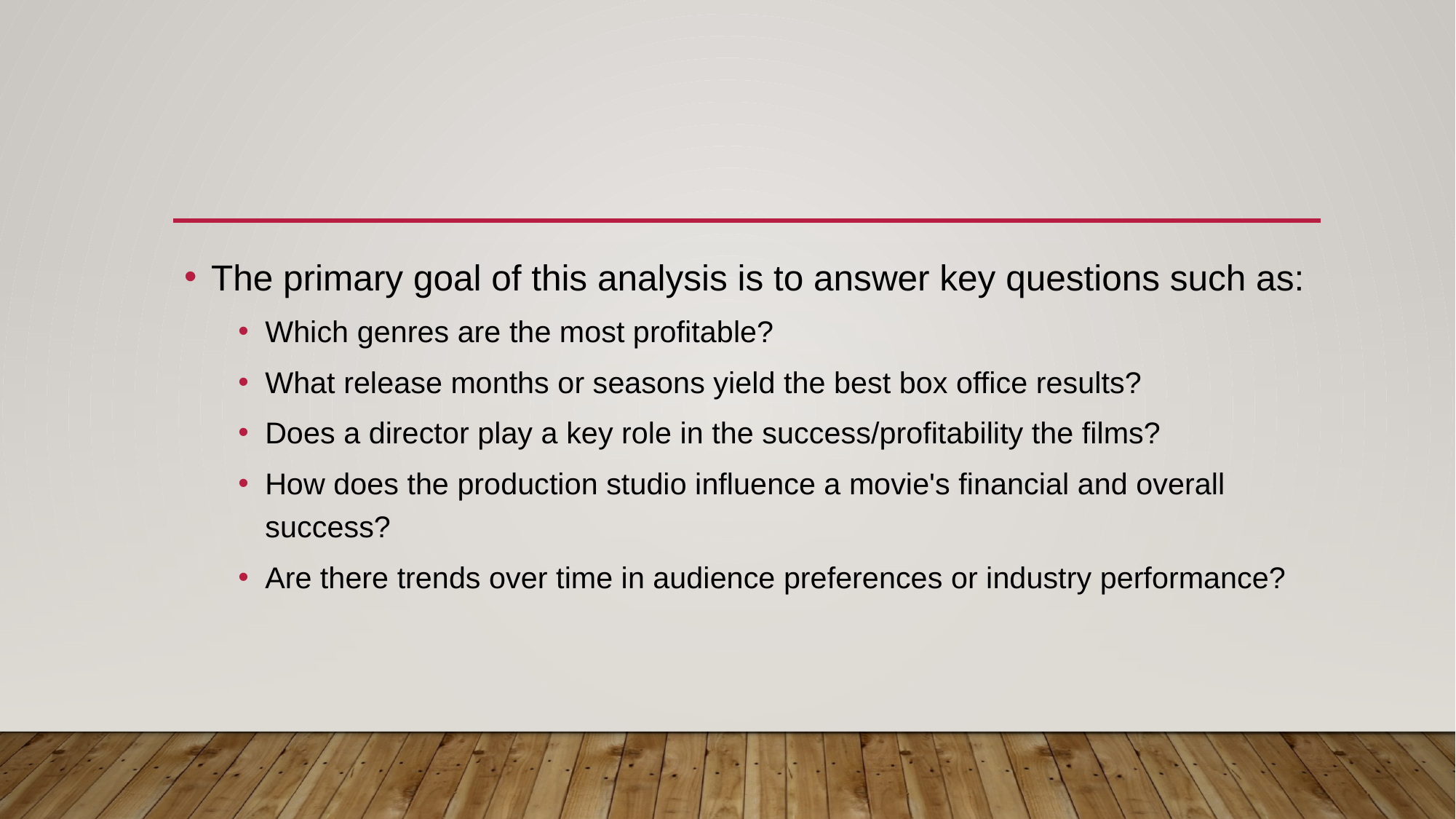

The primary goal of this analysis is to answer key questions such as:
Which genres are the most profitable?
What release months or seasons yield the best box office results?
Does a director play a key role in the success/profitability the films?
How does the production studio influence a movie's financial and overall success?
Are there trends over time in audience preferences or industry performance?